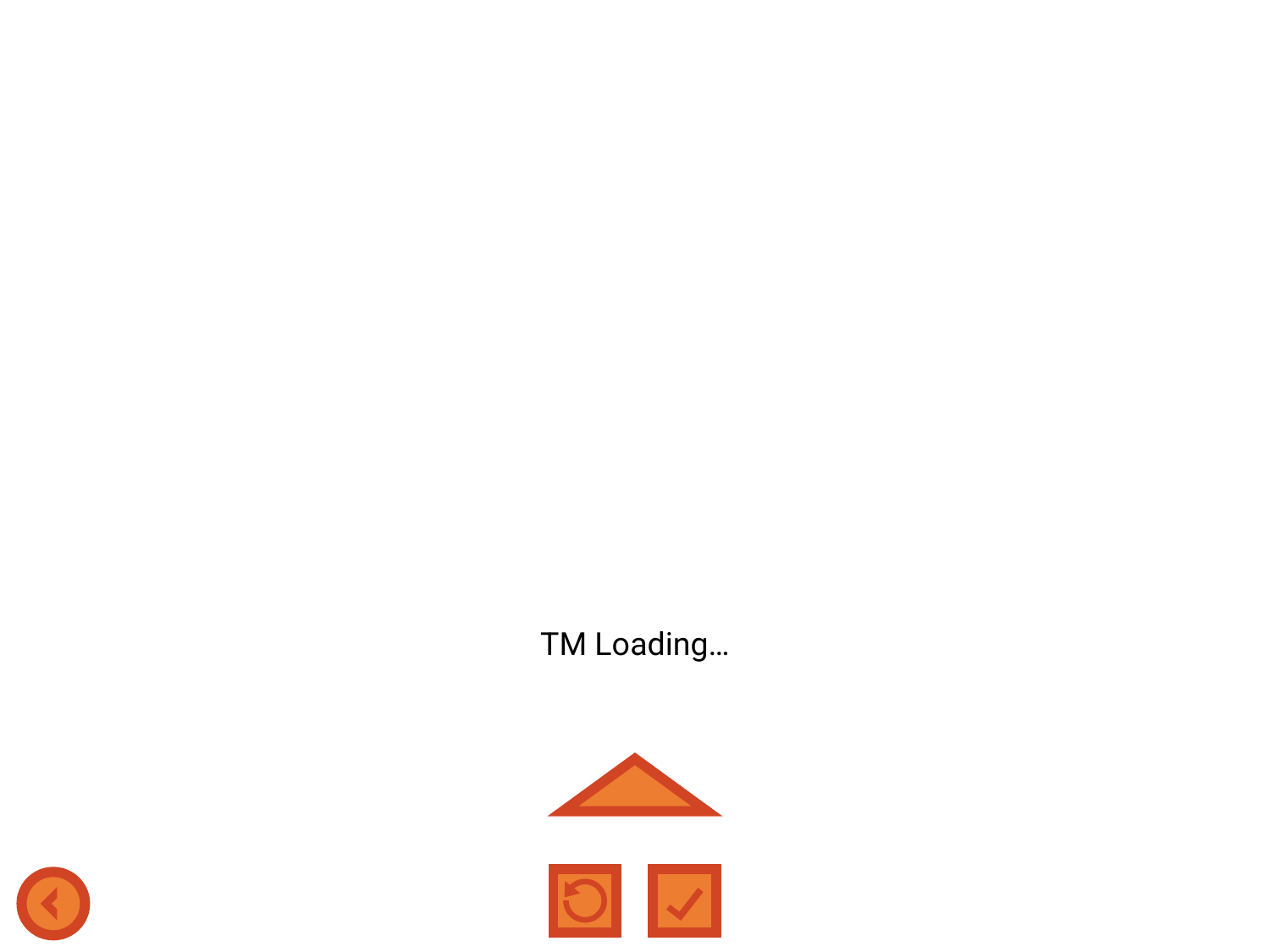

Microsoft PowerPoint 2016 is required to use this application.
Start slideshow to begin.
TM Loading…